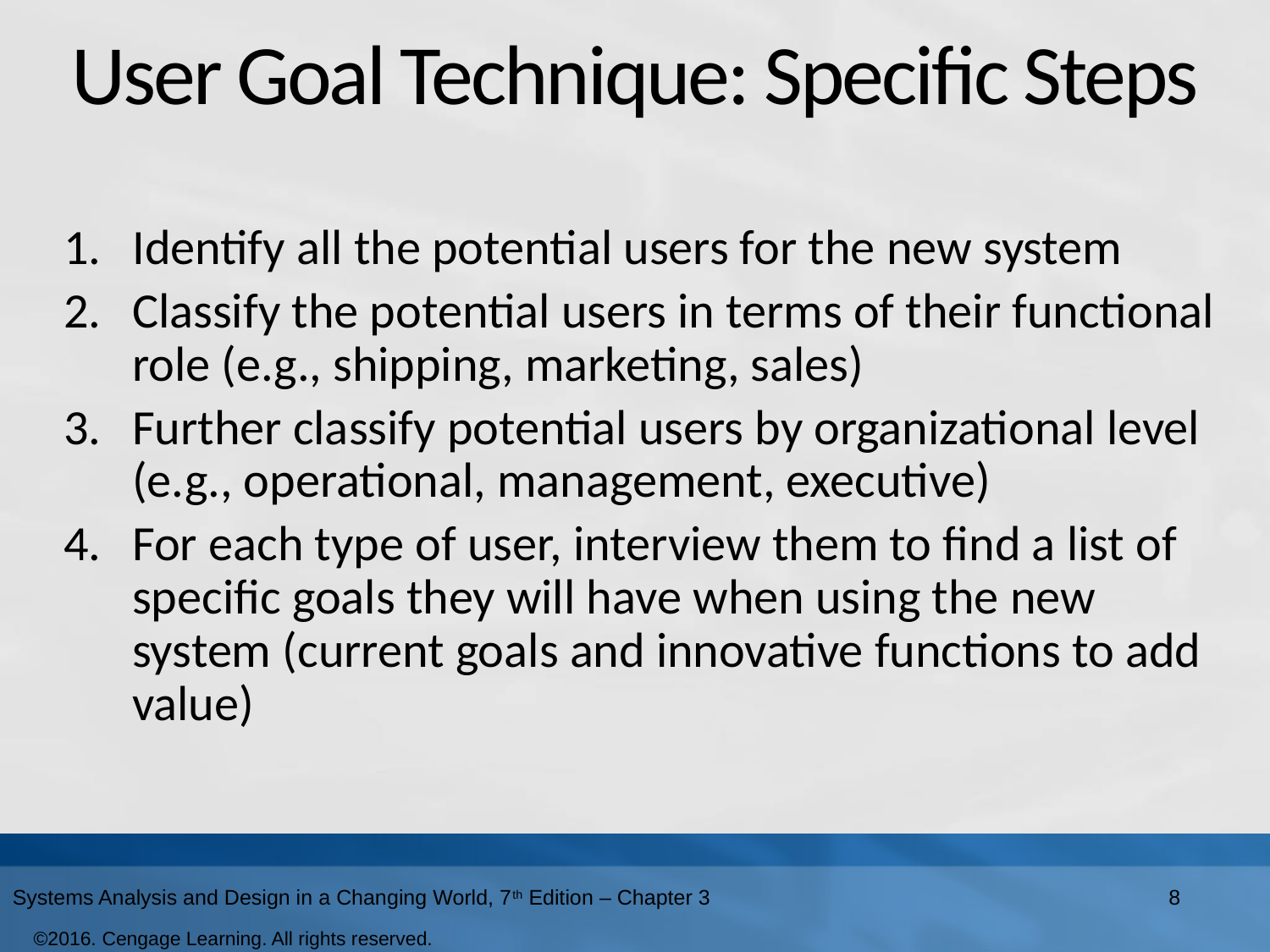

# User Goal Technique: Specific Steps
Identify all the potential users for the new system
Classify the potential users in terms of their functional role (e.g., shipping, marketing, sales)
Further classify potential users by organizational level (e.g., operational, management, executive)
For each type of user, interview them to find a list of specific goals they will have when using the new system (current goals and innovative functions to add value)
©2016. Cengage Learning. All rights reserved.